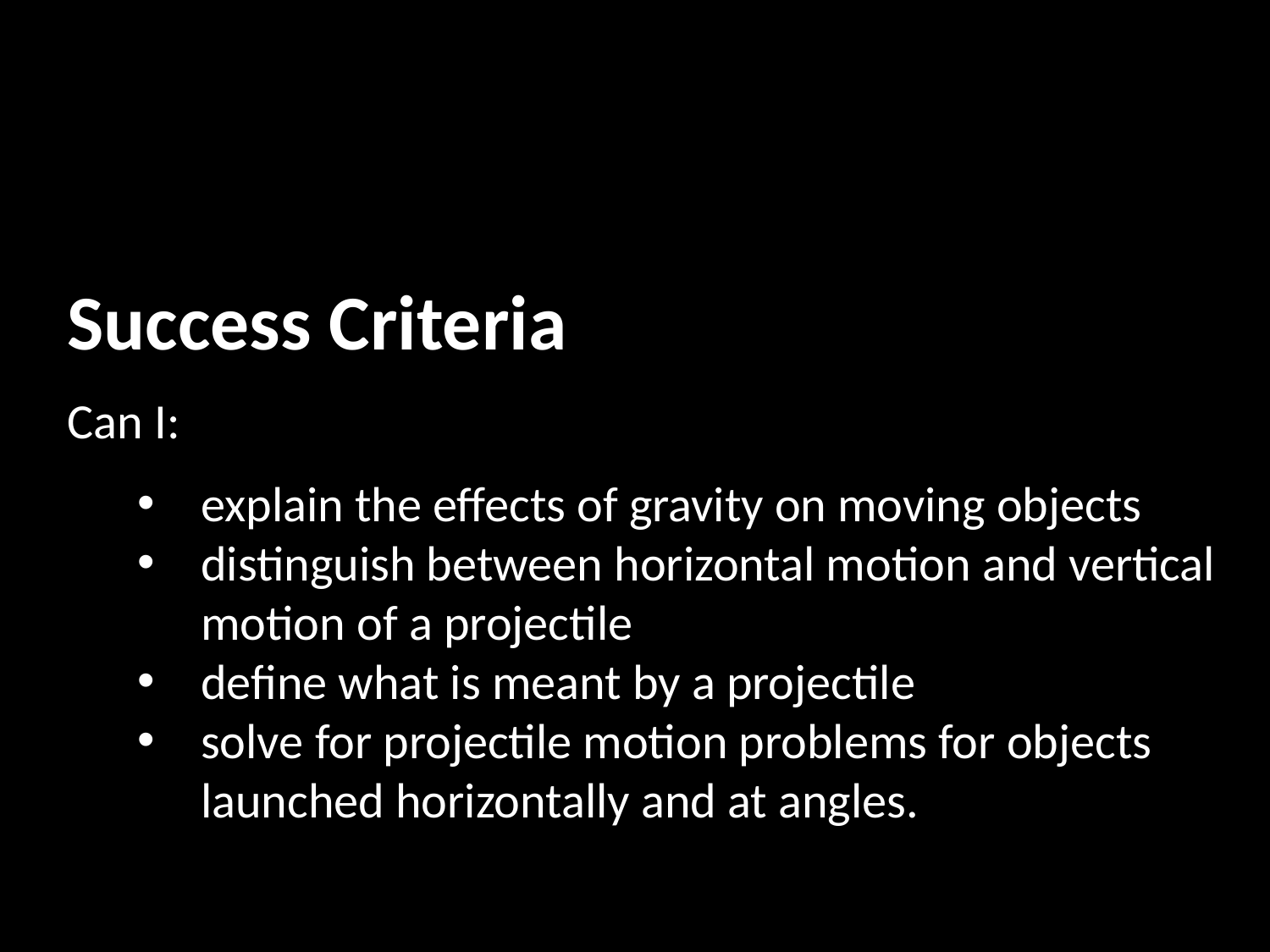

Success Criteria
Can I:
explain the effects of gravity on moving objects
distinguish between horizontal motion and vertical motion of a projectile
define what is meant by a projectile
solve for projectile motion problems for objects launched horizontally and at angles.